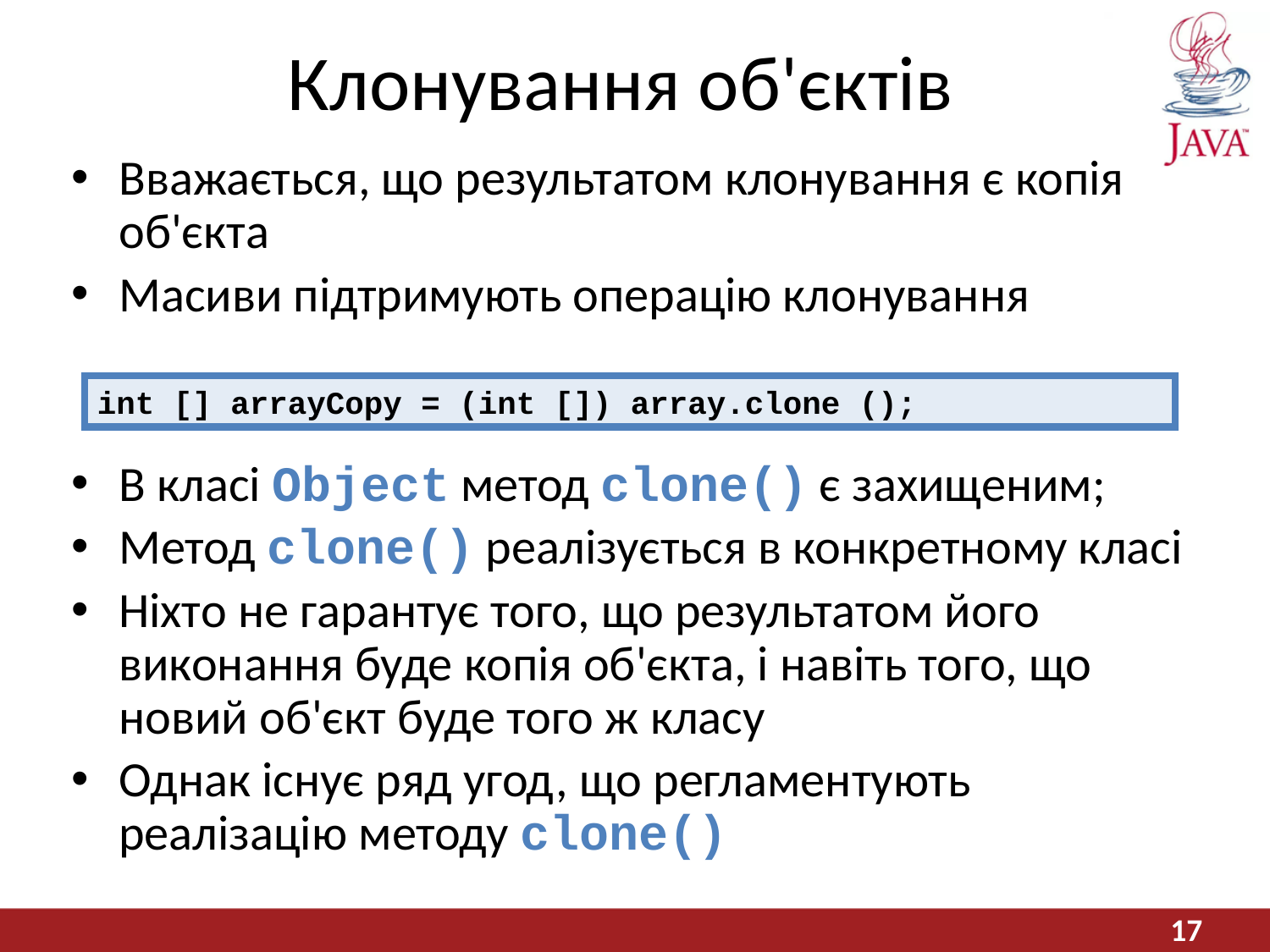

# Клонування об'єктів
Вважається, що результатом клонування є копія об'єкта
Масиви підтримують операцію клонування

В класі Object метод clone() є захищеним;
Метод clone() реалізується в конкретному класі
Ніхто не гарантує того, що результатом його виконання буде копія об'єкта, і навіть того, що новий об'єкт буде того ж класу
Однак існує ряд угод, що регламентують реалізацію методу clone()
int [] arrayCopy = (int []) array.clone ();